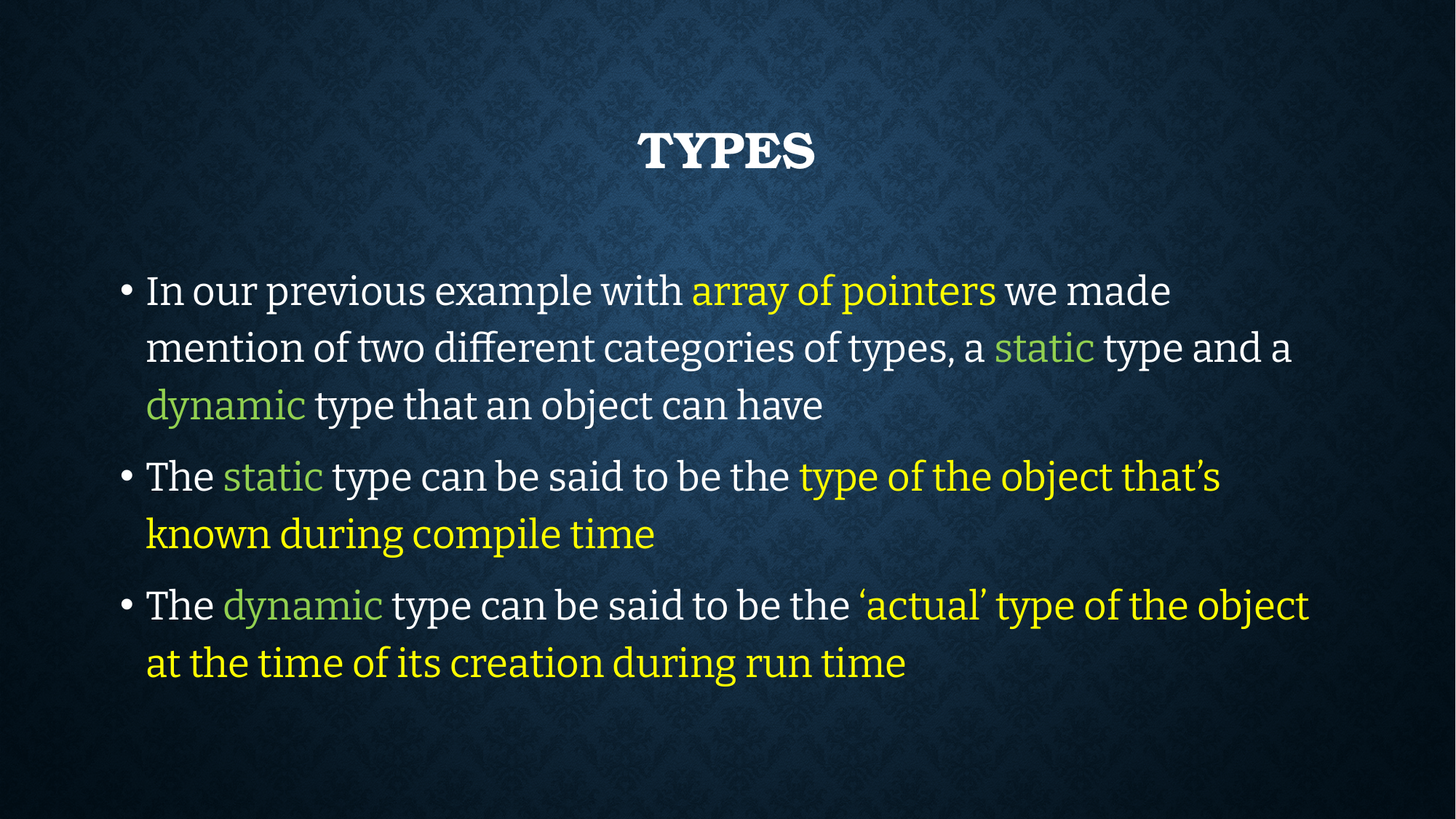

# Types
In our previous example with array of pointers we made mention of two different categories of types, a static type and a dynamic type that an object can have
The static type can be said to be the type of the object that’s known during compile time
The dynamic type can be said to be the ‘actual’ type of the object at the time of its creation during run time